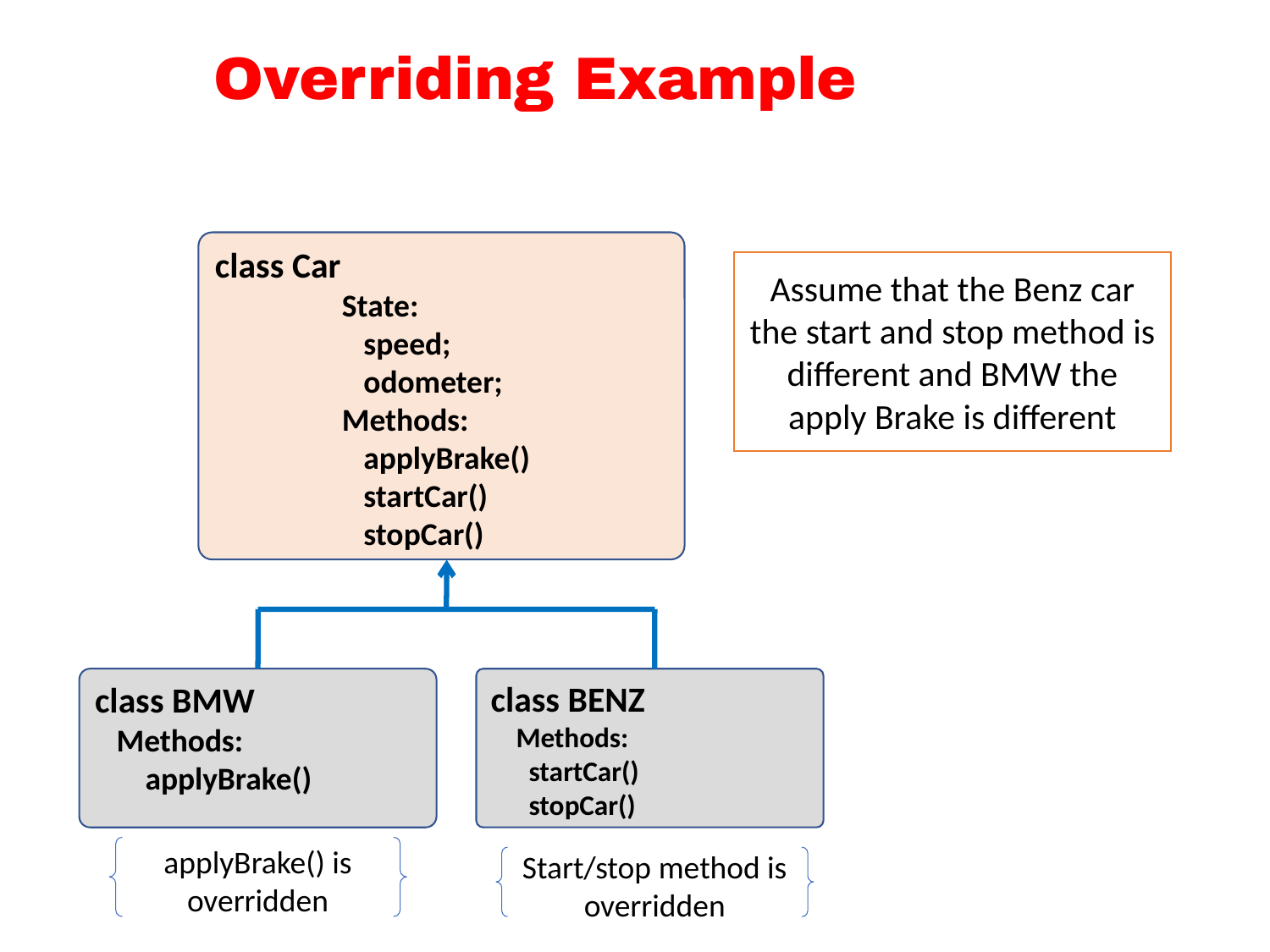

# Overriding Example
class Car
	State:
	   speed;
	   odometer;
	Methods:
	   applyBrake()
	   startCar()
	   stopCar()
Assume that the Benz car the start and stop method is different and BMW the apply Brake is different
class BMW
   Methods:
       applyBrake()
class BENZ
    Methods:
      startCar()
      stopCar()
applyBrake() is overridden
Start/stop method is overridden